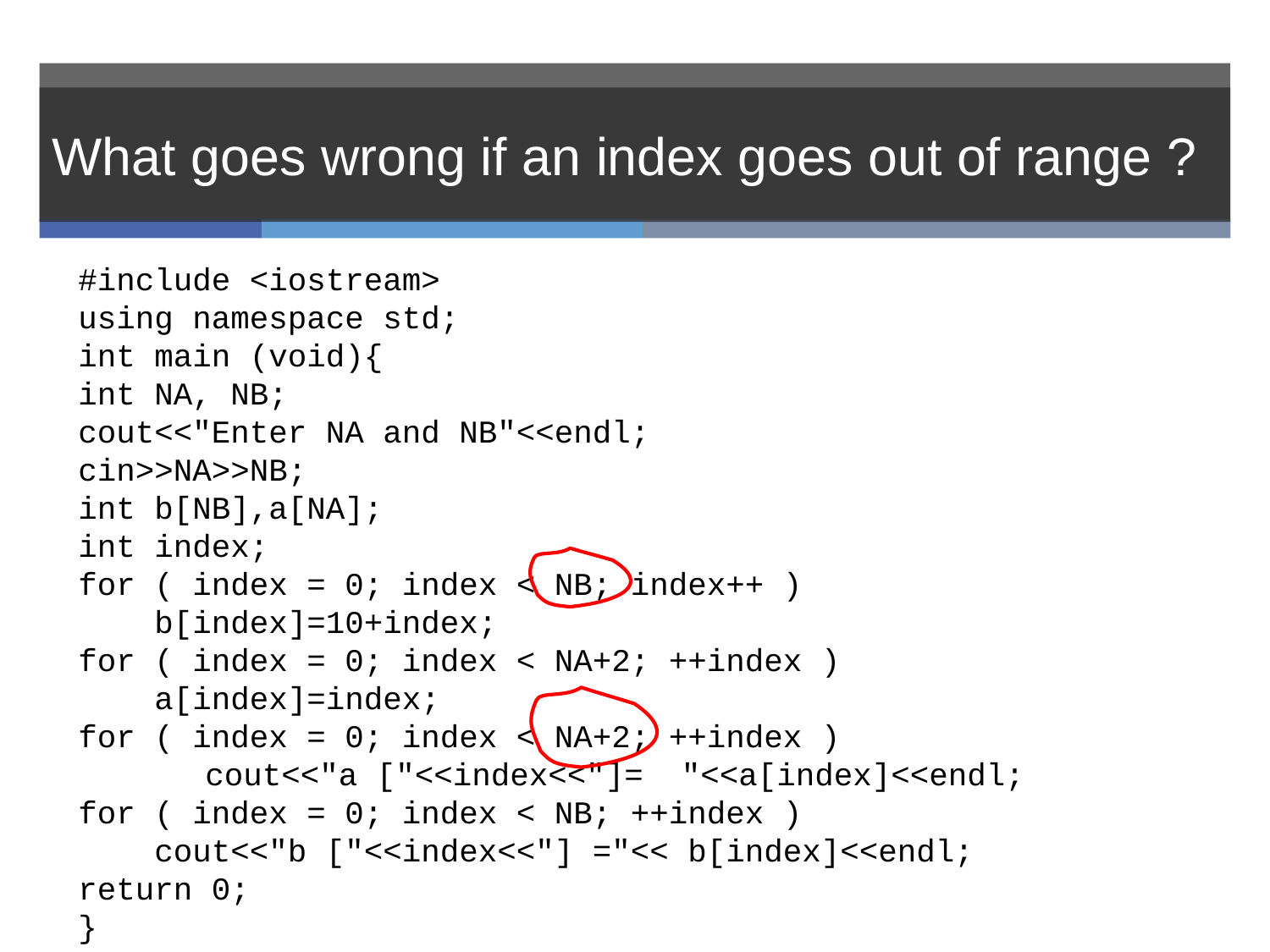

What goes wrong if an index goes out of range ?

#include <iostream>
using namespace std;
int main (void){
int NA, NB;
cout<<"Enter NA and NB"<<endl;
cin>>NA>>NB;
int b[NB],a[NA];
int index;
for ( index = 0; index < NB; index++ )
    b[index]=10+index;
for ( index = 0; index < NA+2; ++index )
    a[index]=index;
for ( index = 0; index < NA+2; ++index )
	cout<<"a ["<<index<<"]=  "<<a[index]<<endl;
for ( index = 0; index < NB; ++index )
    cout<<"b ["<<index<<"] ="<< b[index]<<endl;
return 0;
}